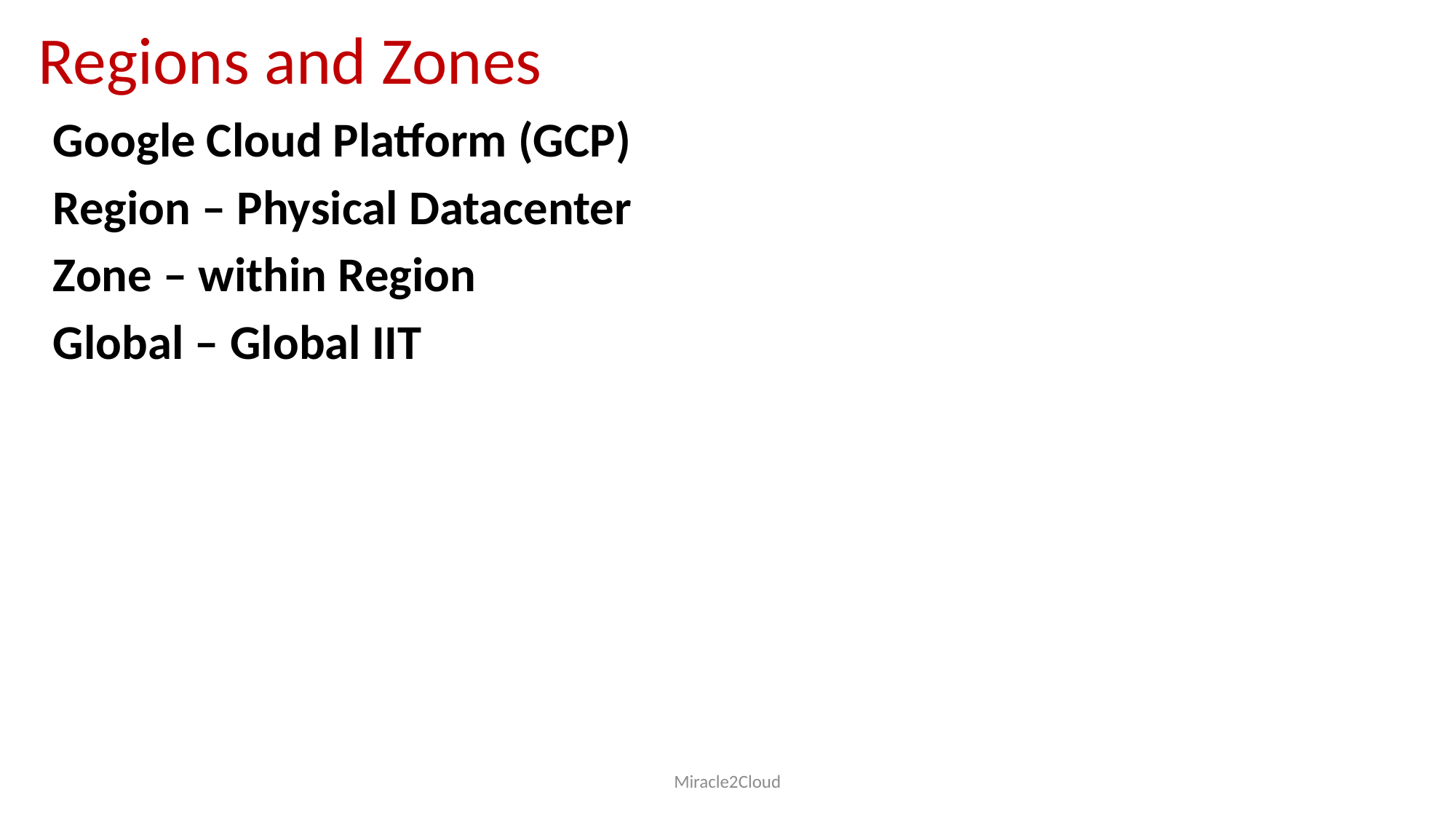

# Regions and Zones
Google Cloud Platform (GCP)
Region – Physical Datacenter
Zone – within Region
Global – Global IIT
Miracle2Cloud